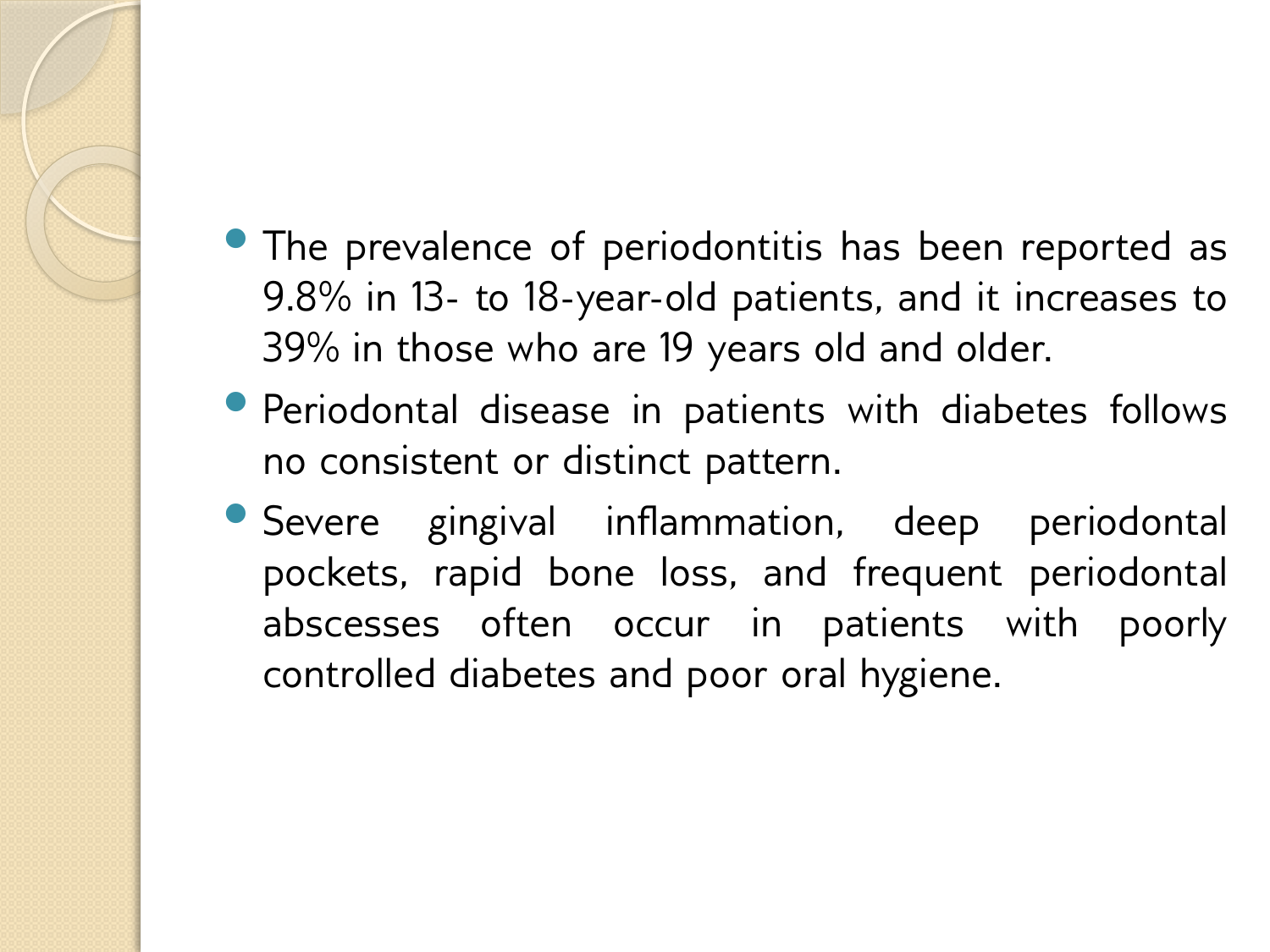

#
The prevalence of periodontitis has been reported as 9.8% in 13- to 18-year-old patients, and it increases to 39% in those who are 19 years old and older.
Periodontal disease in patients with diabetes follows no consistent or distinct pattern.
Severe gingival inflammation, deep periodontal pockets, rapid bone loss, and frequent periodontal abscesses often occur in patients with poorly controlled diabetes and poor oral hygiene.